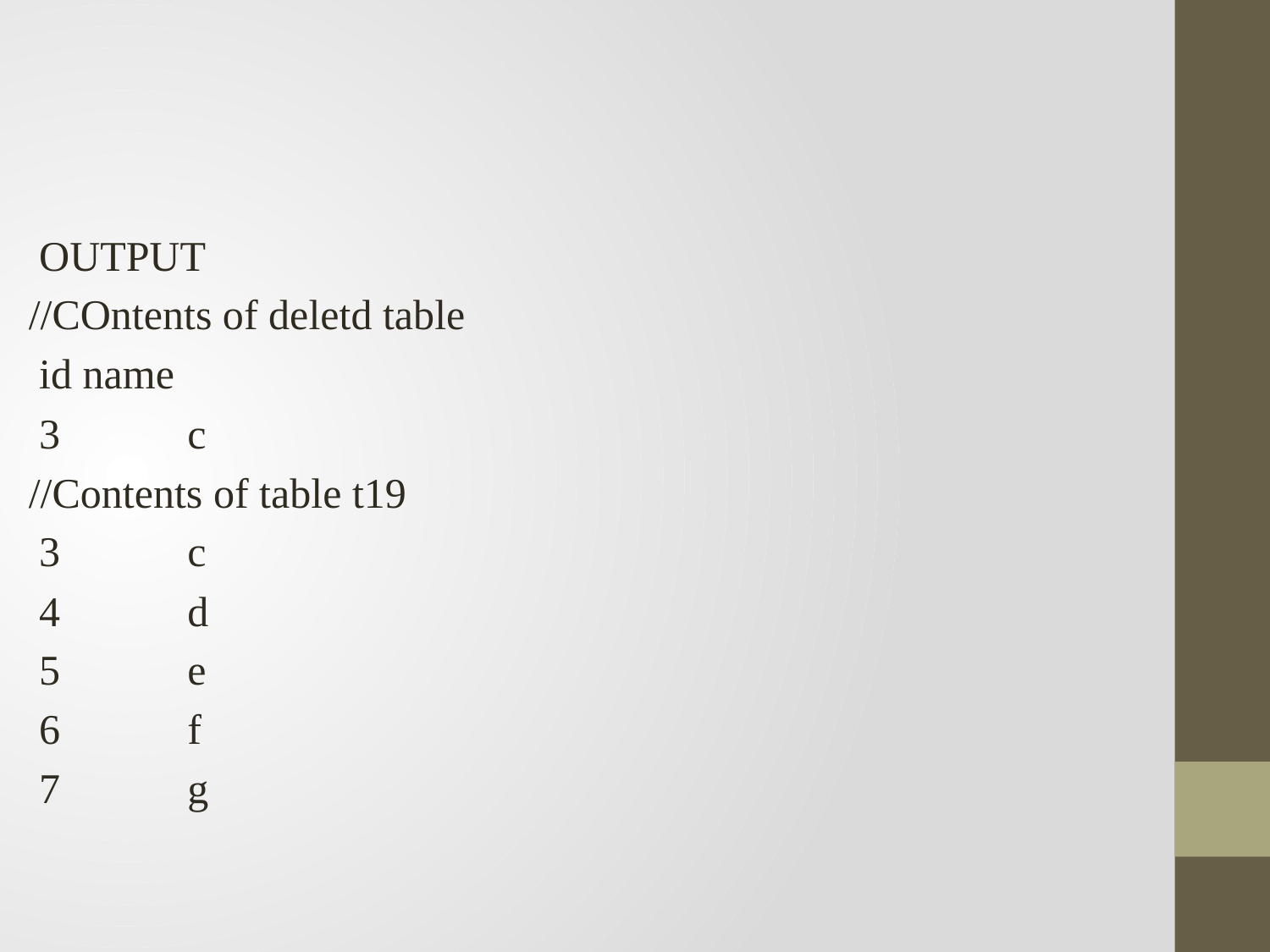

OUTPUT
//COntents of deletd table
 id name
 3 	c
//Contents of table t19
 3 	c
 4 	d
 5 	e
 6 	f
 7 	g